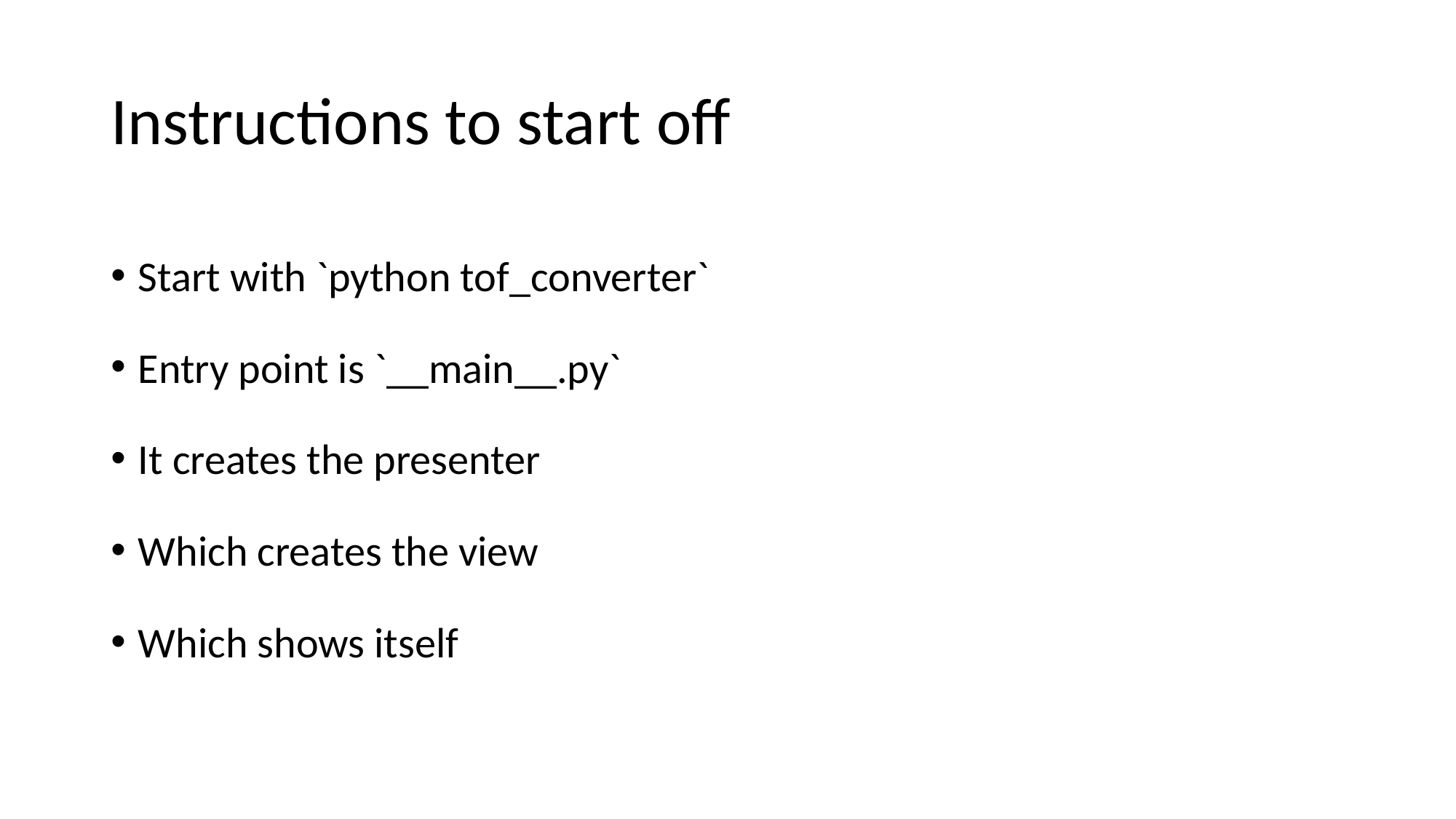

# Instructions to start off
Start with `python tof_converter`
Entry point is `__main__.py`
It creates the presenter
Which creates the view
Which shows itself